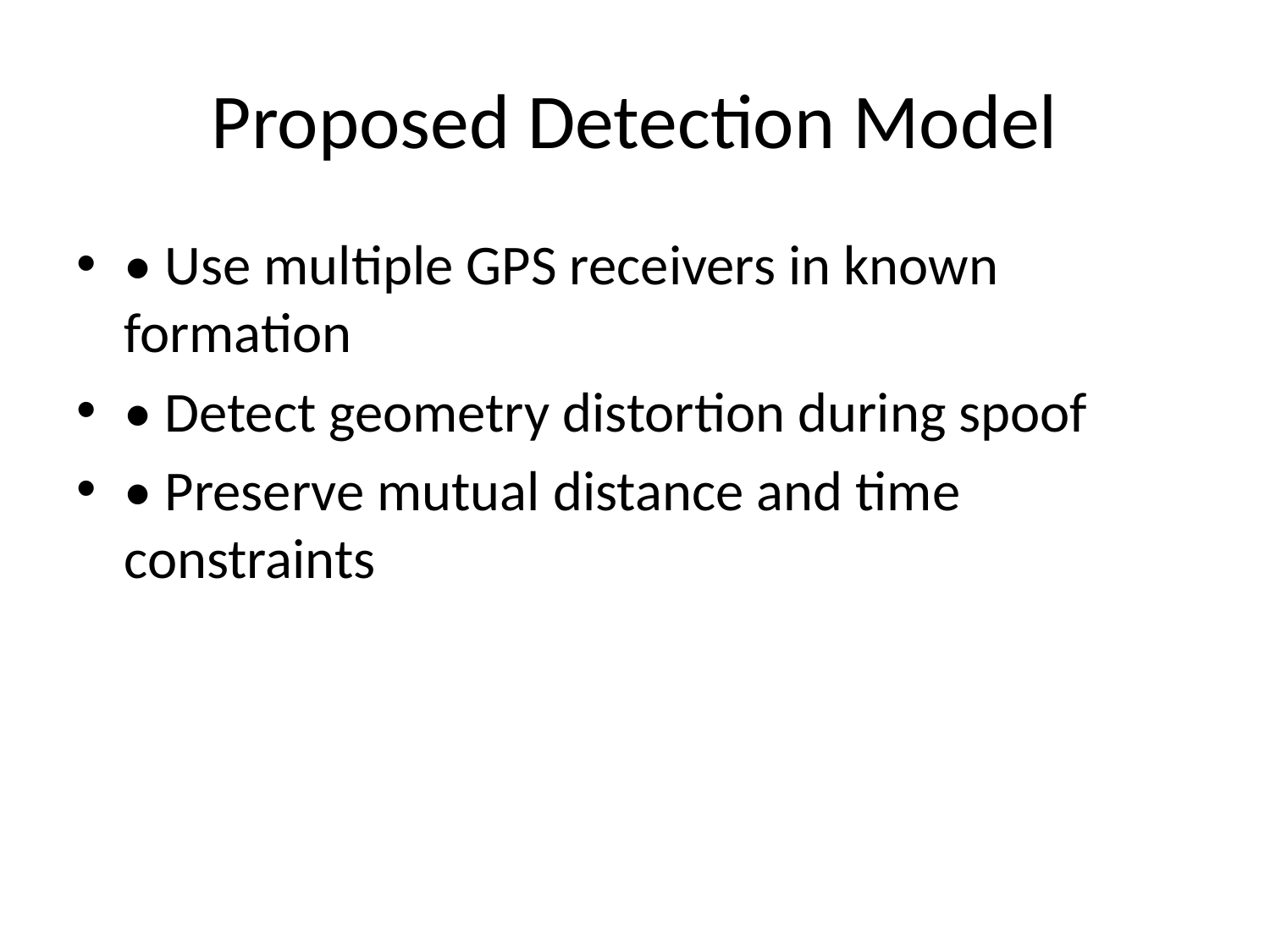

# Proposed Detection Model
• Use multiple GPS receivers in known formation
• Detect geometry distortion during spoof
• Preserve mutual distance and time constraints